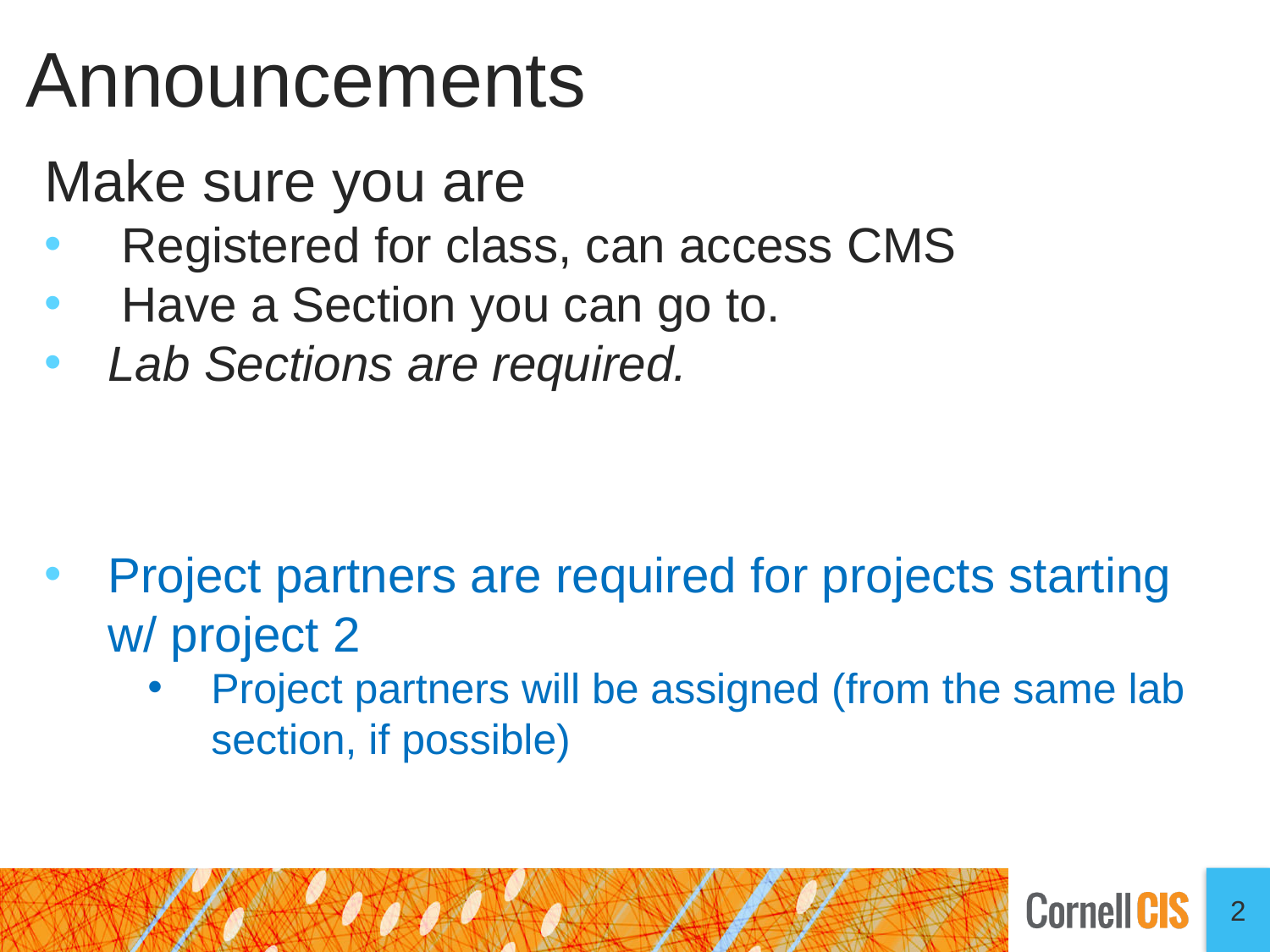

# Announcements
Make sure you are
 Registered for class, can access CMS
 Have a Section you can go to.
Lab Sections are required.
“Make up” lab sections only Friday 11:40am or 1:25pm
Bring laptop to Labs
Project partners are required for projects starting w/ project 2
Project partners will be assigned (from the same lab section, if possible)

2